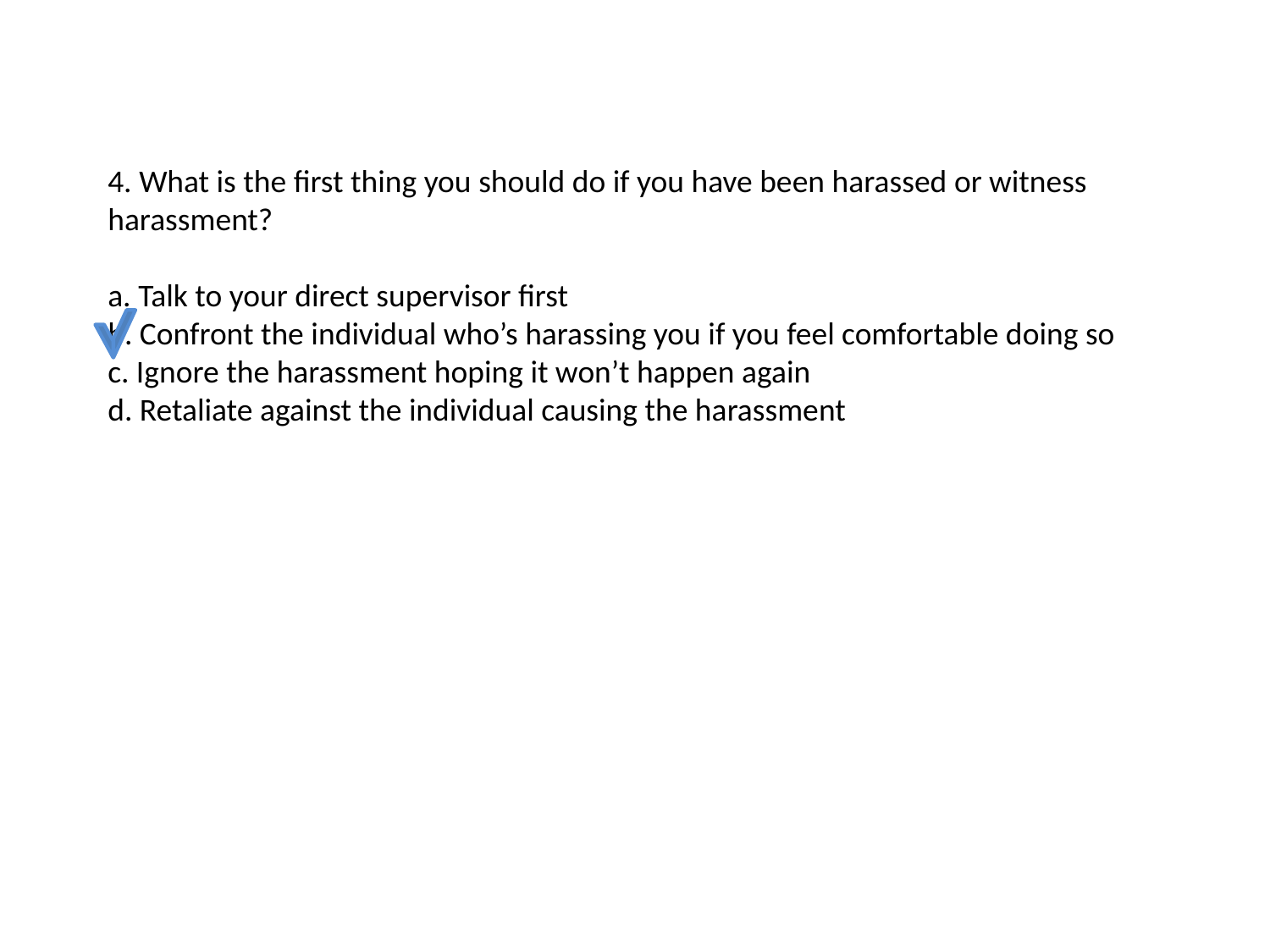

4. What is the first thing you should do if you have been harassed or witness harassment?

a. Talk to your direct supervisor first
b. Confront the individual who’s harassing you if you feel comfortable doing so
c. Ignore the harassment hoping it won’t happen again
d. Retaliate against the individual causing the harassment